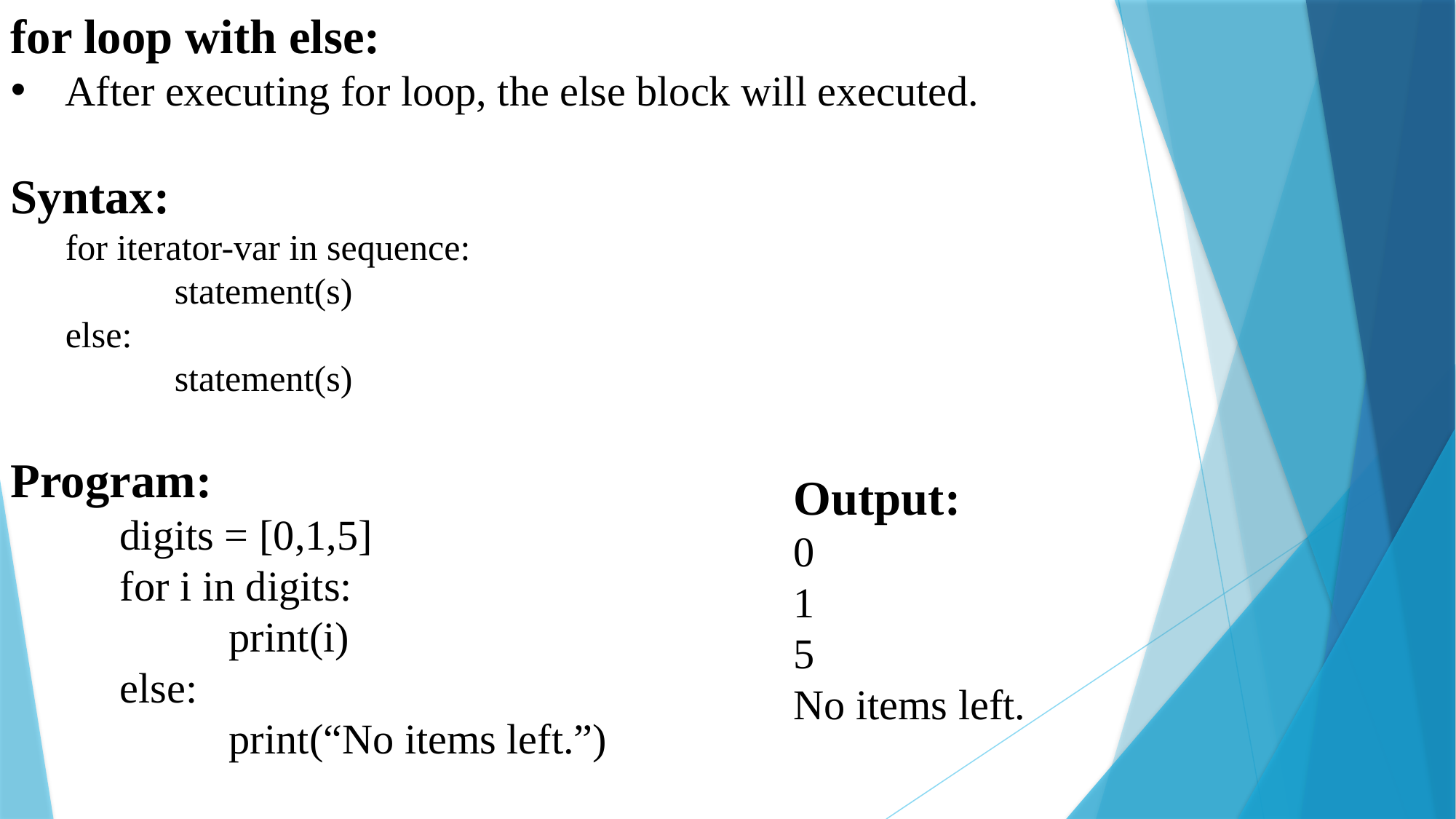

for loop with else:
After executing for loop, the else block will executed.

Syntax:
for iterator-var in sequence:
	statement(s)
else:
	statement(s)

Program:
	digits = [0,1,5]
	for i in digits:
		print(i)
	else:
		print(“No items left.”)

Output:
0
1
5
No items left.